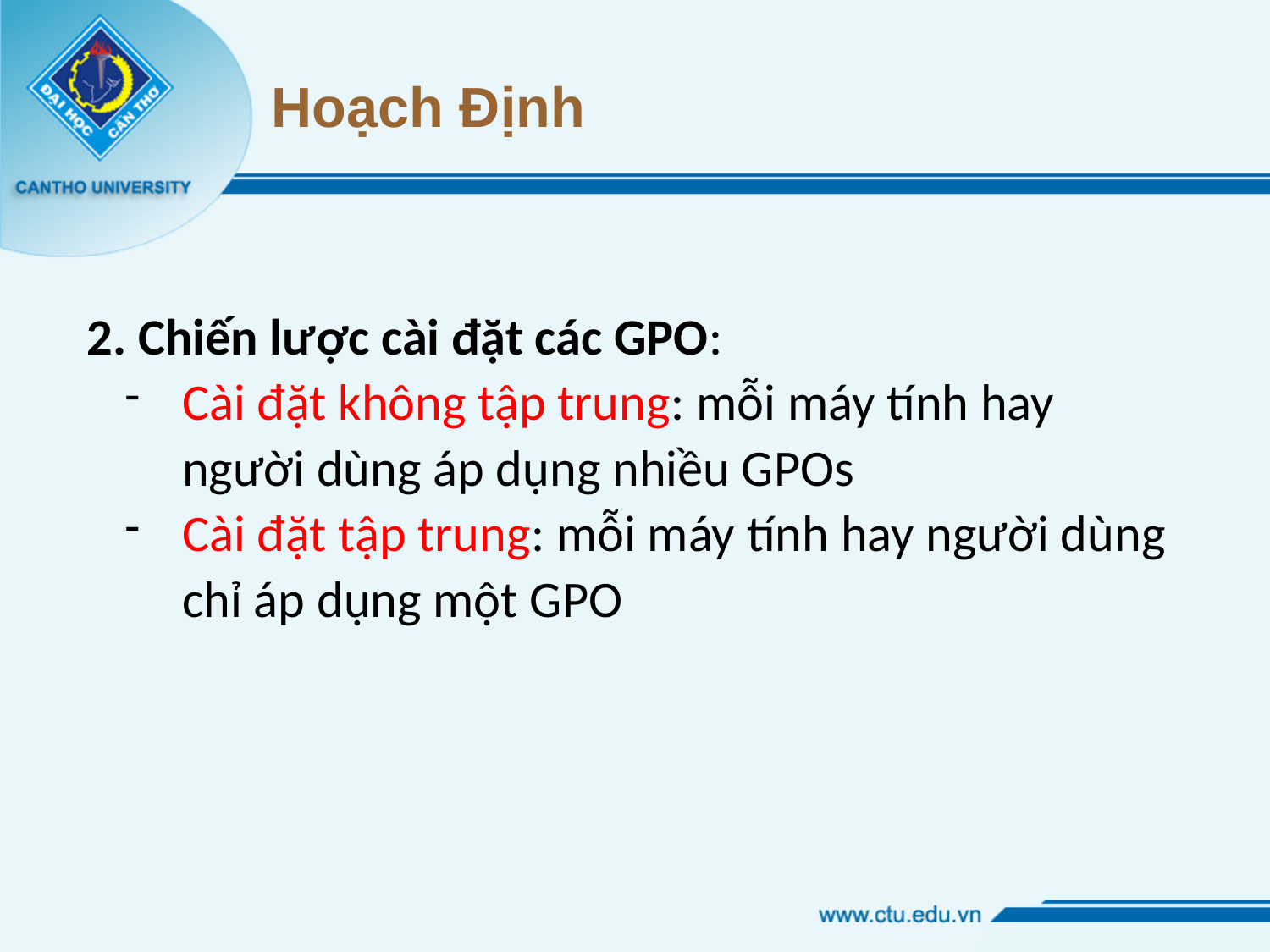

# Hoạch Định
2. Chiến lược cài đặt các GPO:
Cài đặt không tập trung: mỗi máy tính hay người dùng áp dụng nhiều GPOs
Cài đặt tập trung: mỗi máy tính hay người dùng chỉ áp dụng một GPO